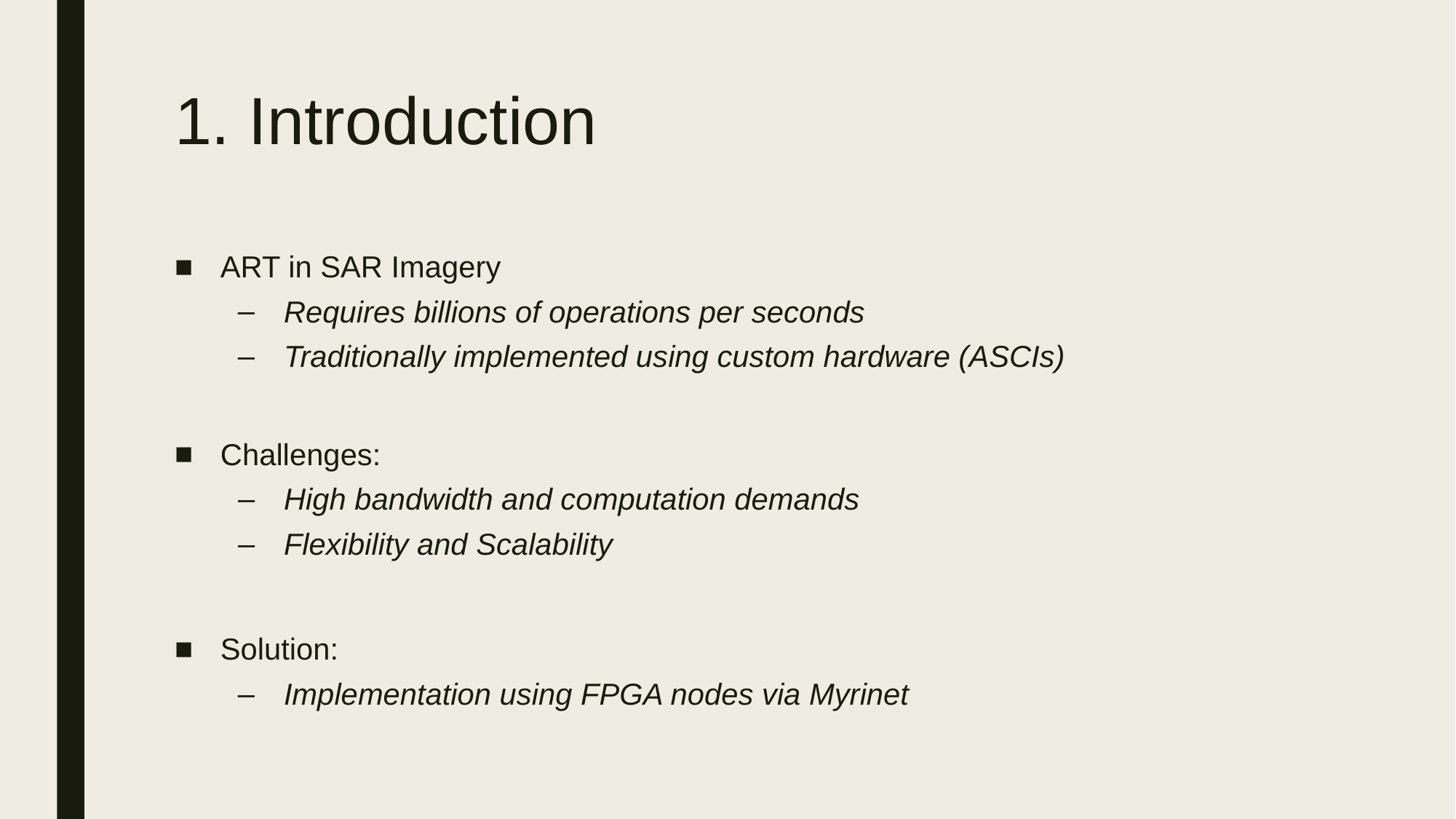

# 1. Introduction
ART in SAR Imagery
Requires billions of operations per seconds
Traditionally implemented using custom hardware (ASCIs)

Challenges:
High bandwidth and computation demands
Flexibility and Scalability
Solution:
Implementation using FPGA nodes via Myrinet